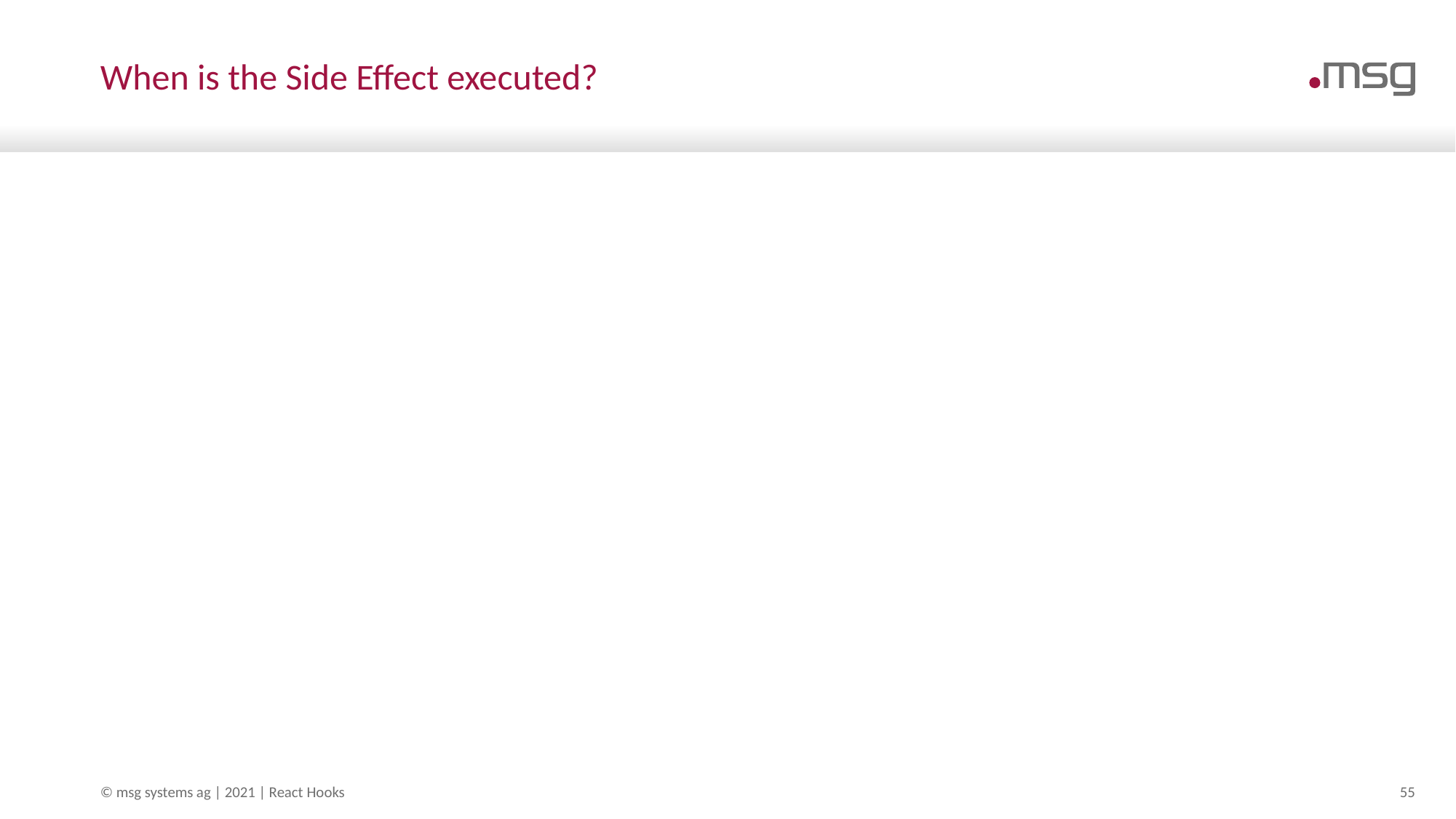

# When is the Side Effect executed?
© msg systems ag | 2021 | React Hooks
55